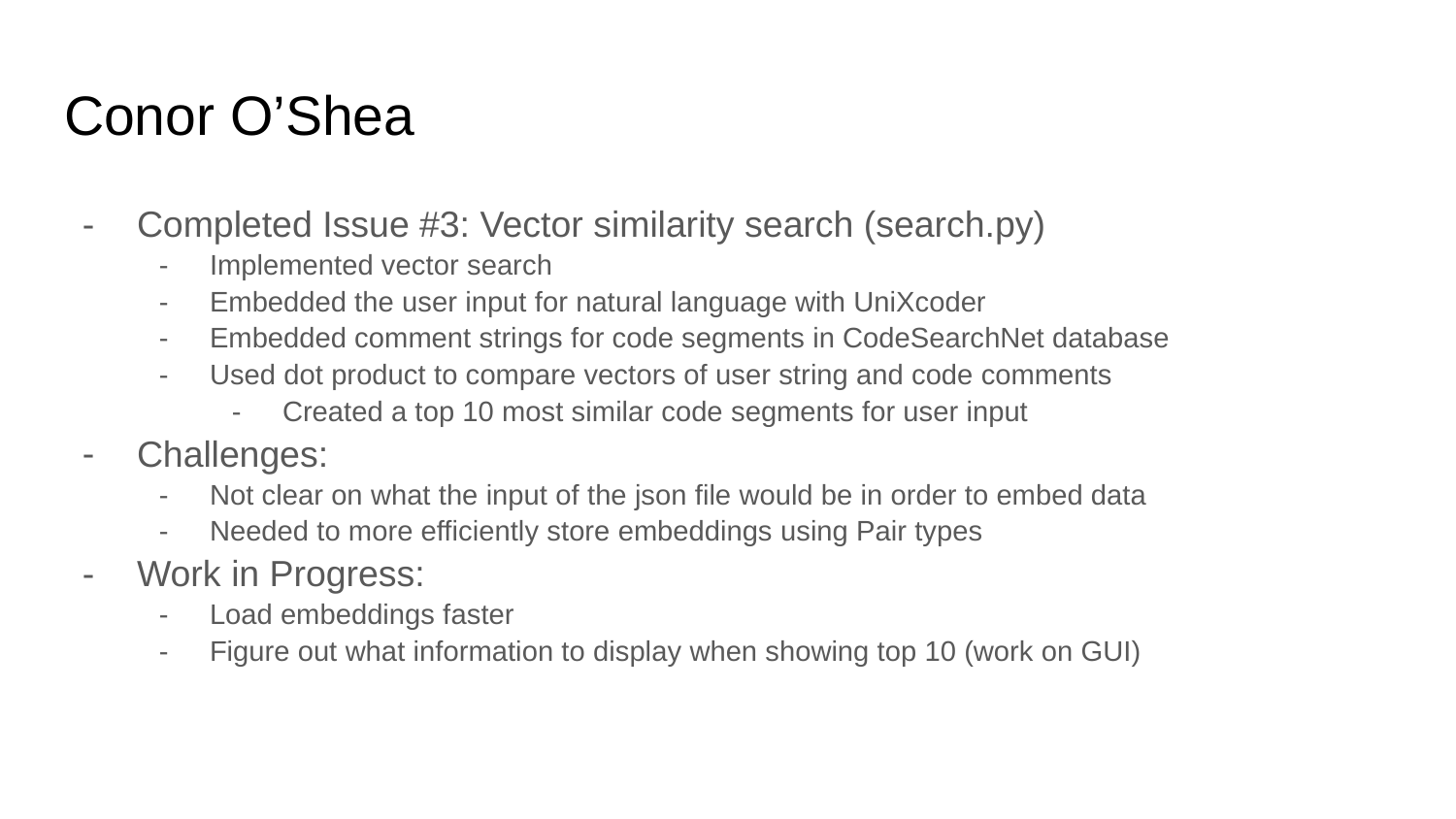

# Conor O’Shea
Completed Issue #3: Vector similarity search (search.py)
Implemented vector search
Embedded the user input for natural language with UniXcoder
Embedded comment strings for code segments in CodeSearchNet database
Used dot product to compare vectors of user string and code comments
Created a top 10 most similar code segments for user input
Challenges:
Not clear on what the input of the json file would be in order to embed data
Needed to more efficiently store embeddings using Pair types
Work in Progress:
Load embeddings faster
Figure out what information to display when showing top 10 (work on GUI)